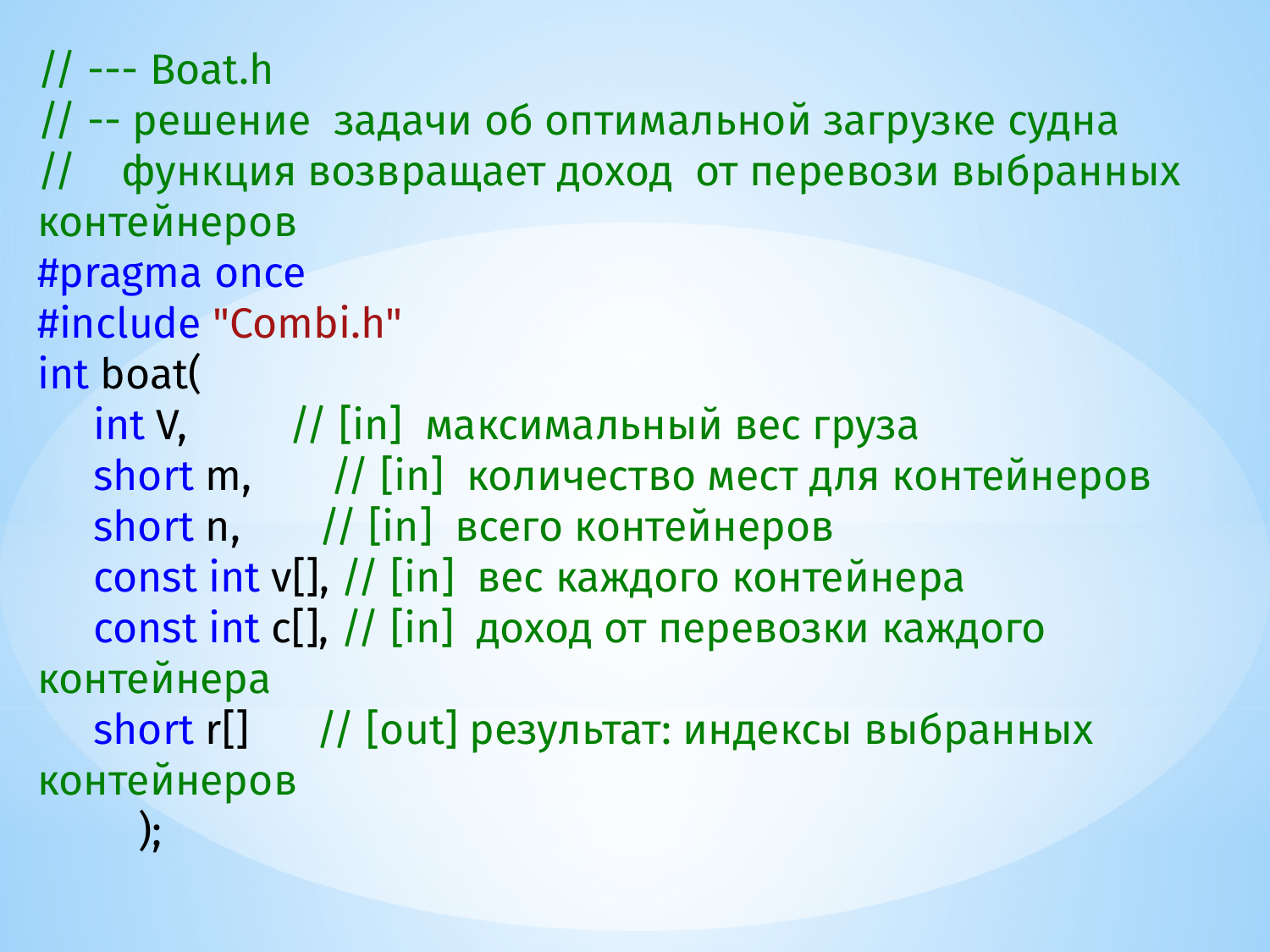

// --- Вoat.h
// -- решение  задачи об оптимальной загрузке судна
//    функция возвращает доход  от перевози выбранных контейнеров
#pragma once
#include "Combi.h"
int boat(
     int V,         // [in]  максимальный вес груза
     short m,       // [in]  количество мест для контейнеров
     short n,       // [in]  всего контейнеров
     const int v[], // [in]  вес каждого контейнера
     const int c[], // [in]  доход от перевозки каждого контейнера
     short r[]      // [out] результат: индексы выбранных контейнеров
         );